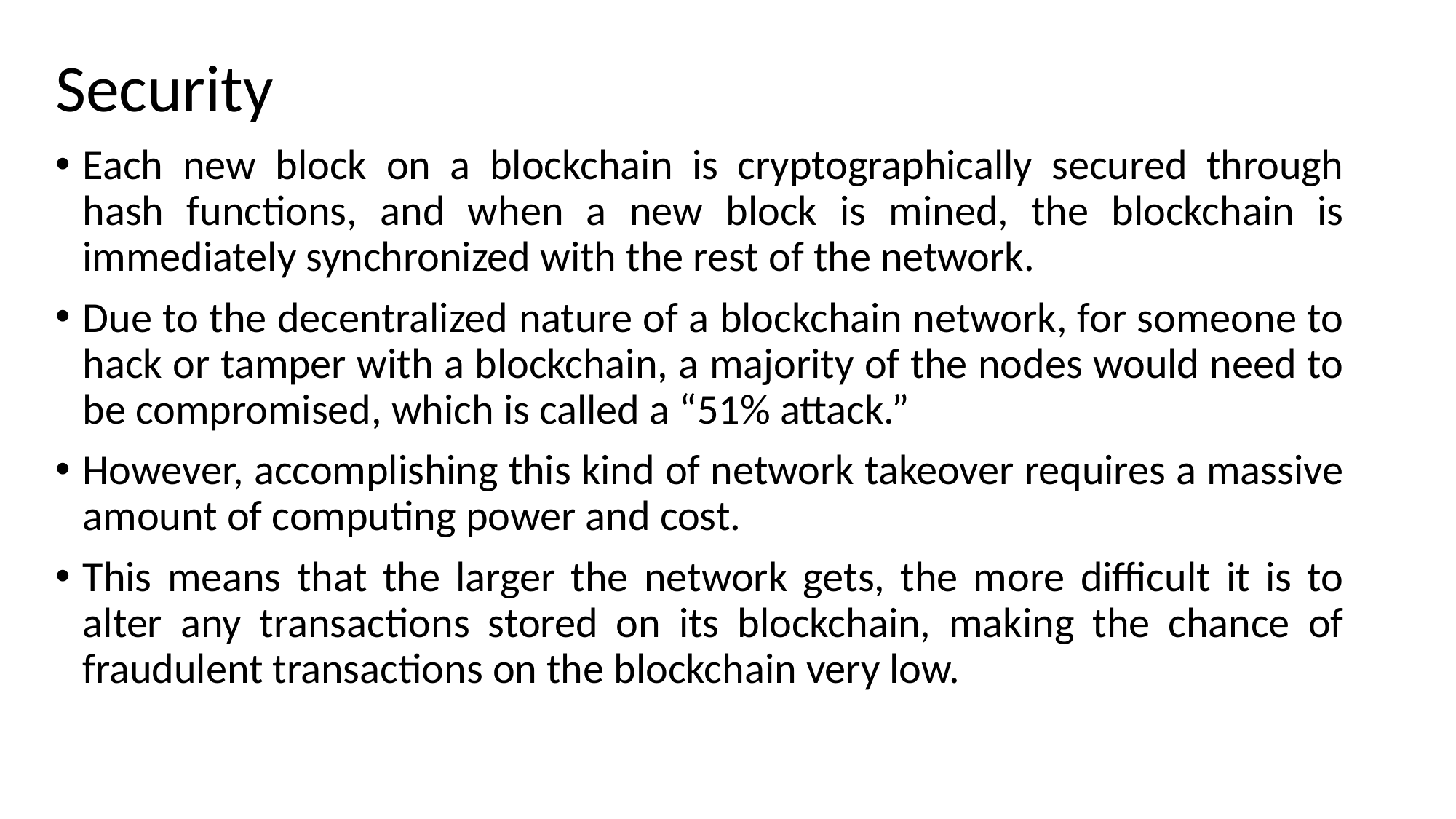

# Security
Each new block on a blockchain is cryptographically secured through hash functions, and when a new block is mined, the blockchain is immediately synchronized with the rest of the network.
Due to the decentralized nature of a blockchain network, for someone to hack or tamper with a blockchain, a majority of the nodes would need to be compromised, which is called a “51% attack.”
However, accomplishing this kind of network takeover requires a massive amount of computing power and cost.
This means that the larger the network gets, the more difficult it is to alter any transactions stored on its blockchain, making the chance of fraudulent transactions on the blockchain very low.